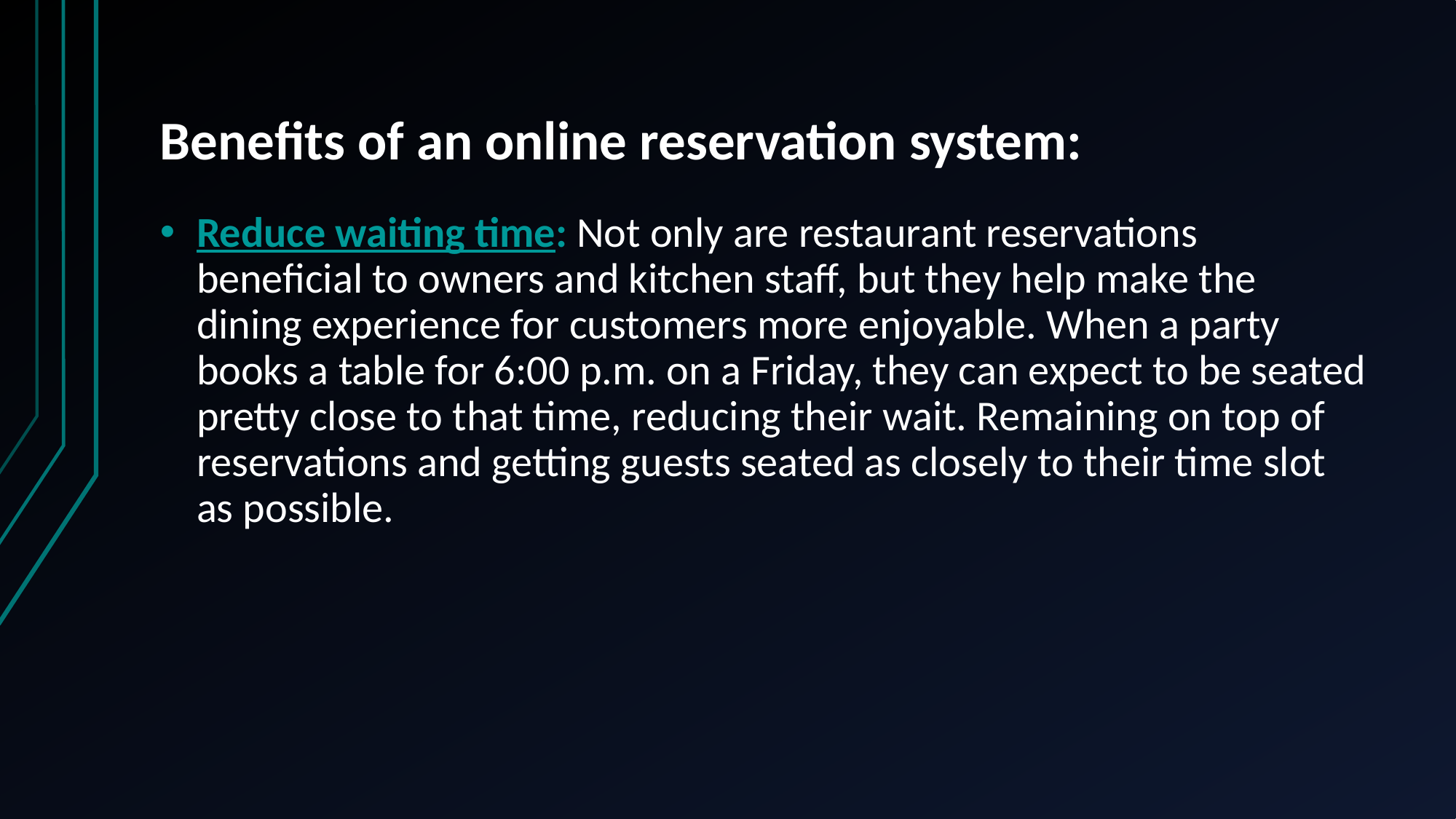

# Benefits of an online reservation system:
Reduce waiting time: Not only are restaurant reservations beneficial to owners and kitchen staff, but they help make the dining experience for customers more enjoyable. When a party books a table for 6:00 p.m. on a Friday, they can expect to be seated pretty close to that time, reducing their wait. Remaining on top of reservations and getting guests seated as closely to their time slot as possible.